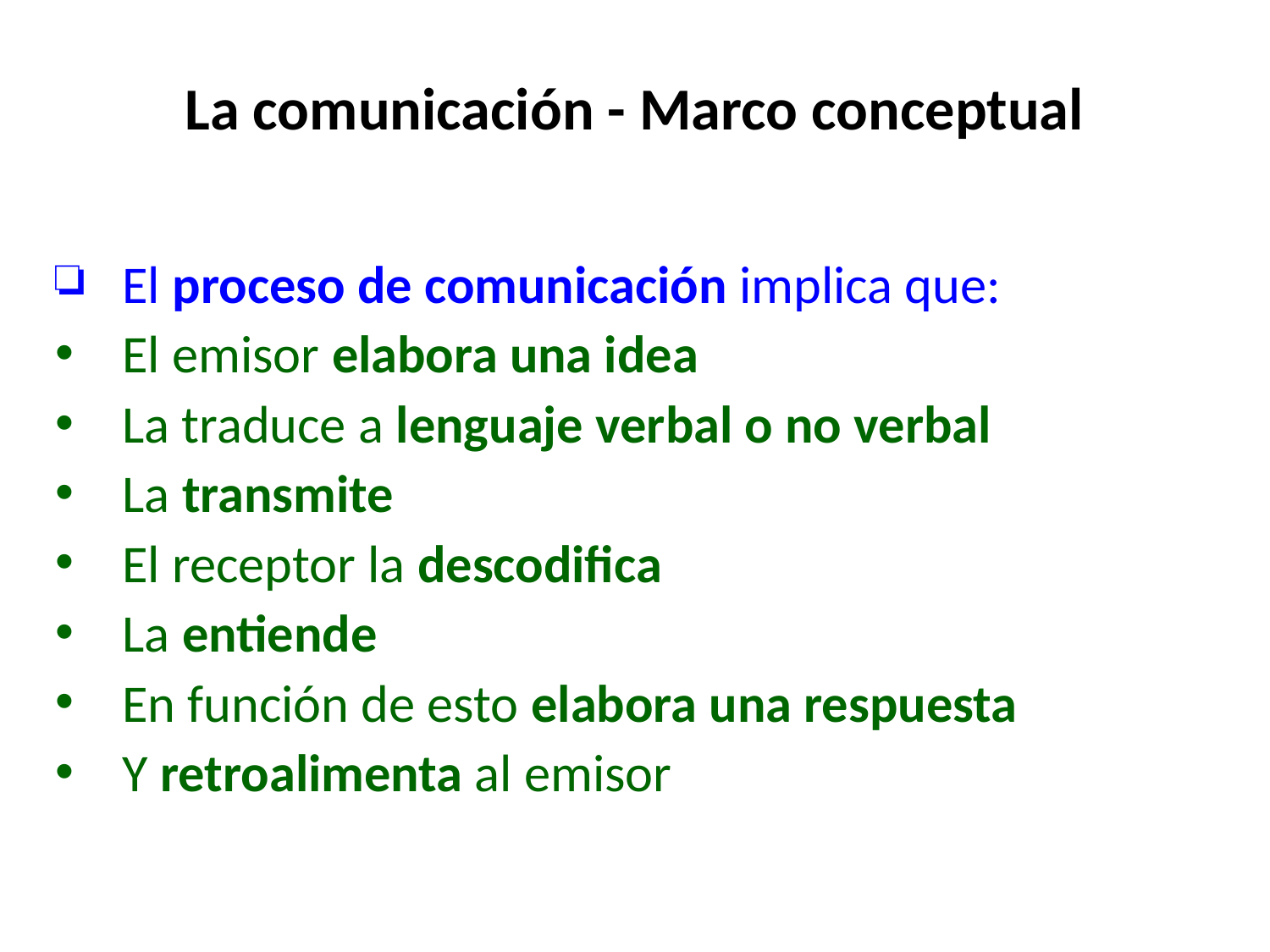

# La comunicación - Marco conceptual
El proceso de comunicación implica que:
El emisor elabora una idea
La traduce a lenguaje verbal o no verbal
La transmite
El receptor la descodifica
La entiende
En función de esto elabora una respuesta
Y retroalimenta al emisor